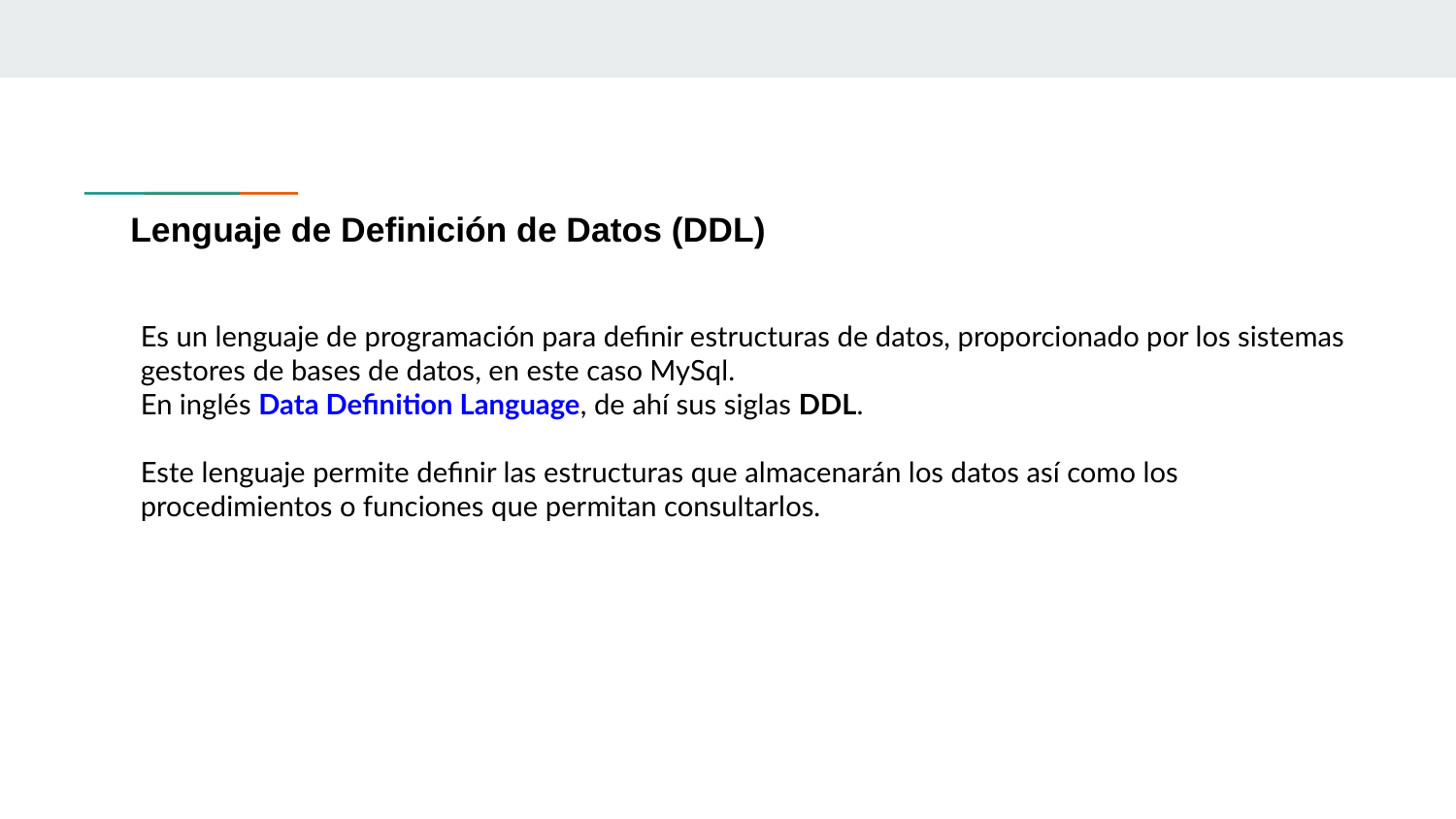

# Lenguaje de Definición de Datos (DDL)

Es un lenguaje de programación para definir estructuras de datos, proporcionado por los sistemas gestores de bases de datos, en este caso MySql.
En inglés Data Definition Language, de ahí sus siglas DDL.

Este lenguaje permite definir las estructuras que almacenarán los datos así como los procedimientos o funciones que permitan consultarlos.